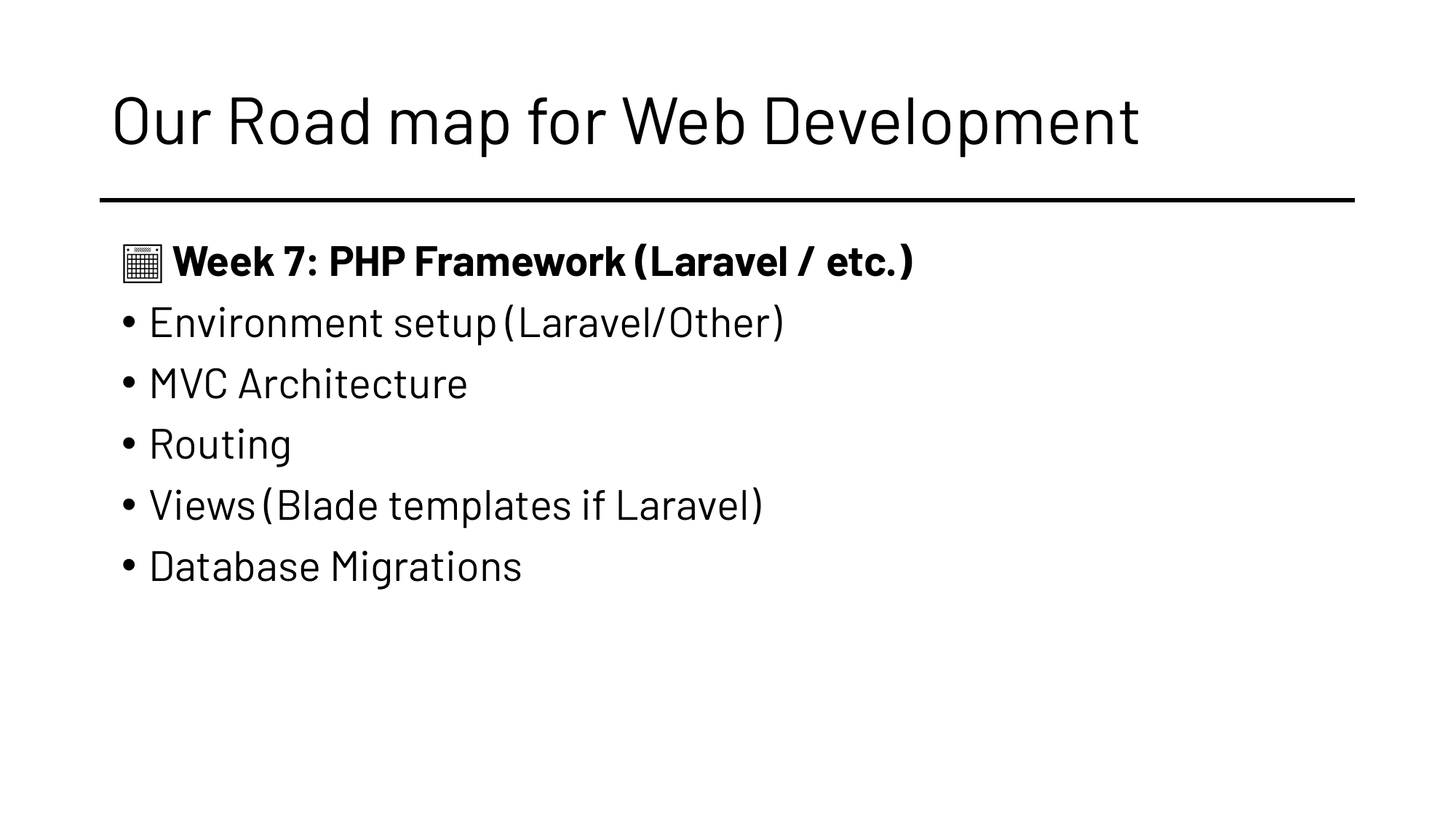

# Our Road map for Web Development
📅 Week 7: PHP Framework (Laravel / etc.)
Environment setup (Laravel/Other)
MVC Architecture
Routing
Views (Blade templates if Laravel)
Database Migrations